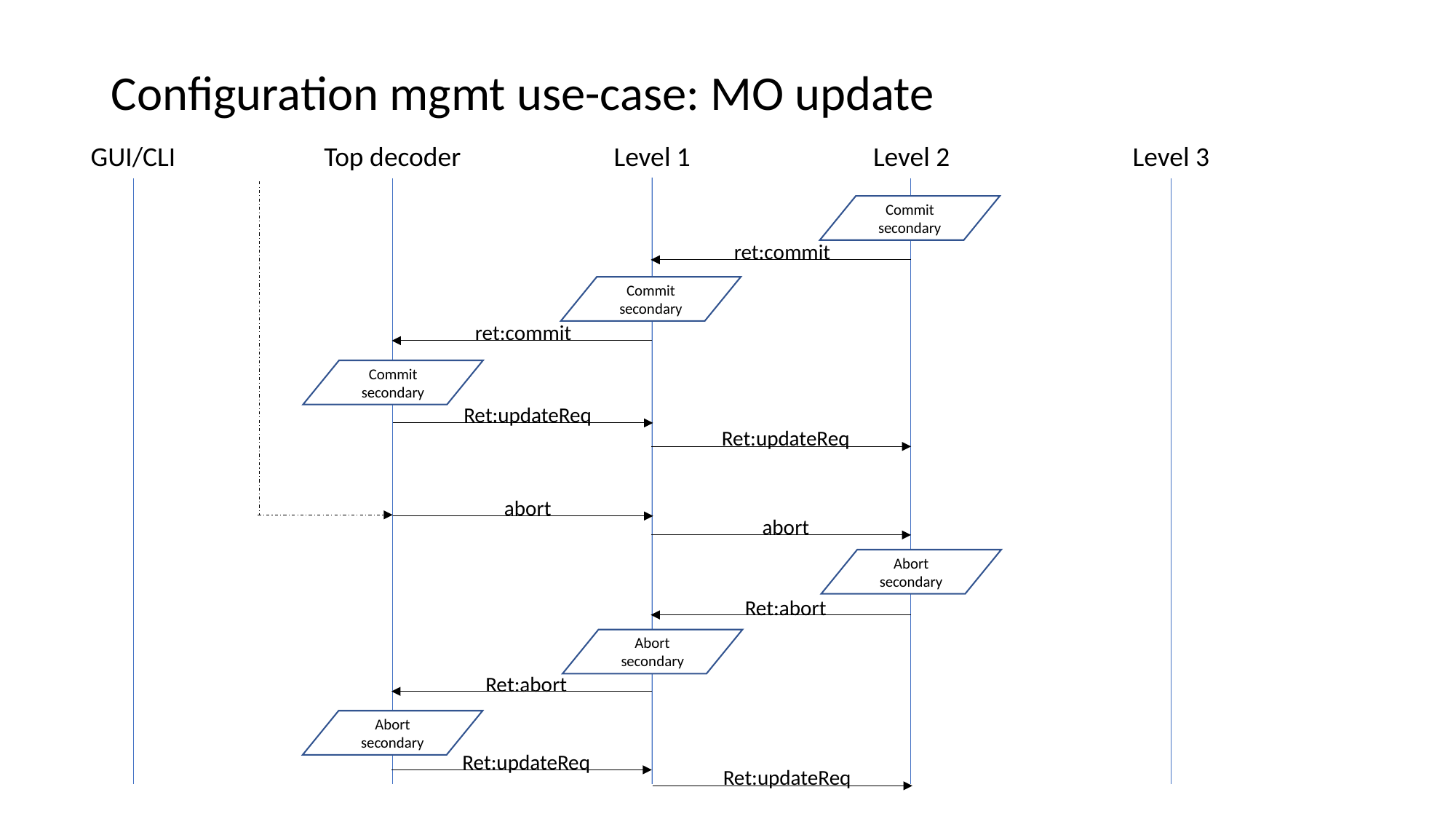

# Configuration mgmt use-case: MO update
GUI/CLI
Top decoder
Level 1
Level 2
Level 3
Commit secondary
ret:commit
Commit secondary
ret:commit
Commit secondary
Ret:updateReq
Ret:updateReq
abort
abort
Abort secondary
Ret:abort
Abort secondary
Ret:abort
Abort secondary
Ret:updateReq
Ret:updateReq